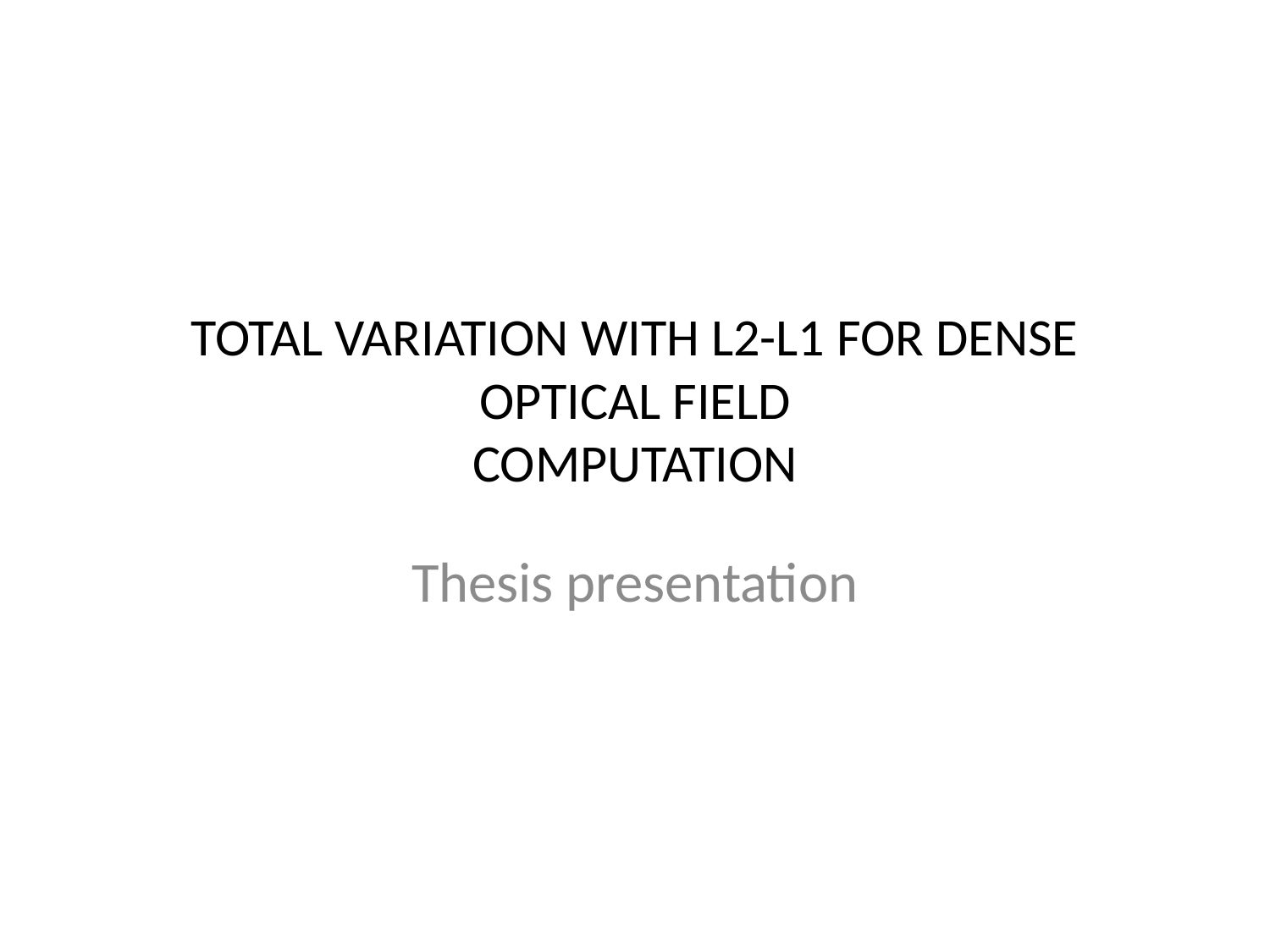

# TOTAL VARIATION WITH L2-L1 FOR DENSE OPTICAL FIELD COMPUTATION
Thesis presentation